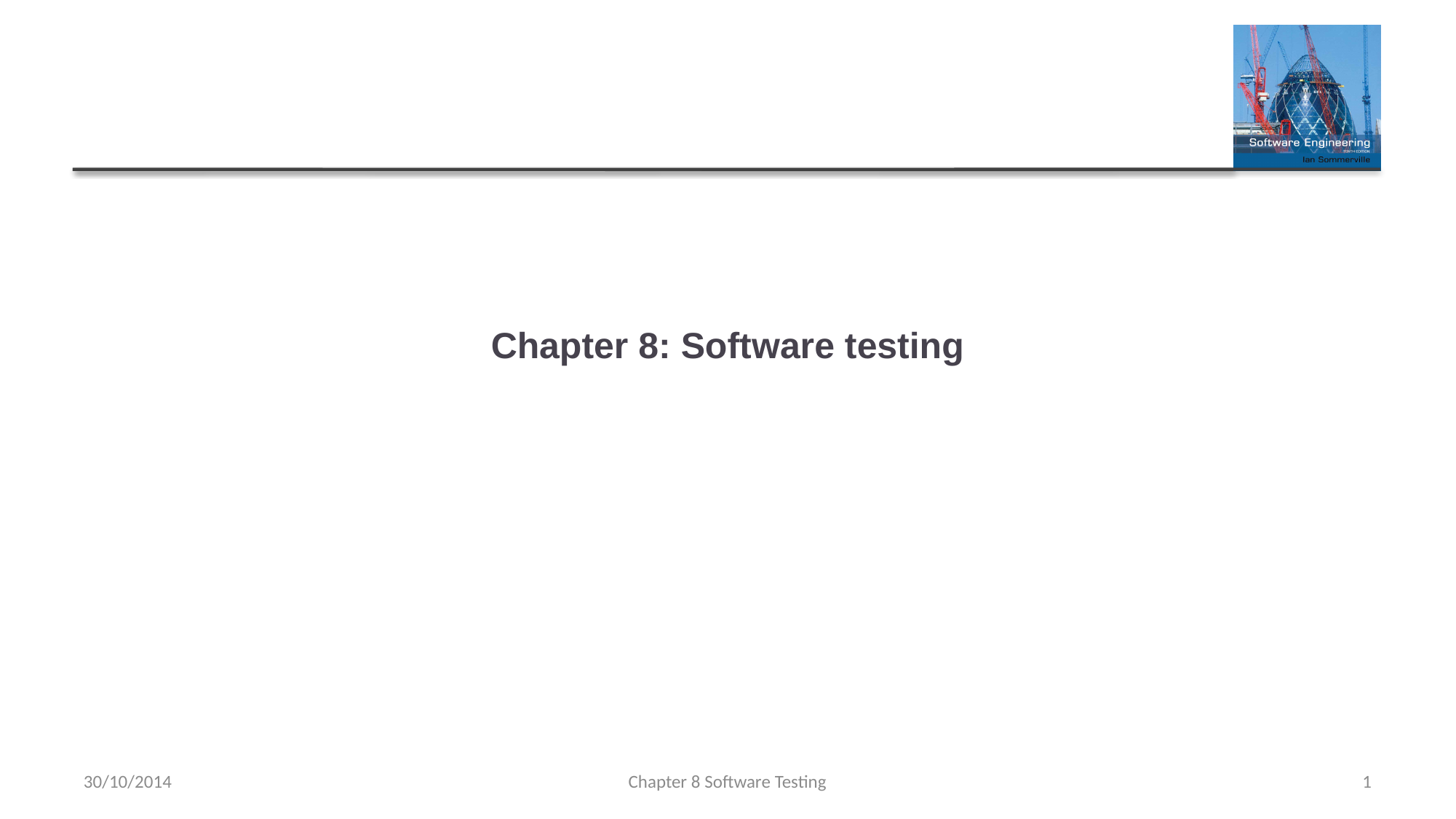

# Chapter 8: Software testing
30/10/2014
Chapter 8 Software Testing
1